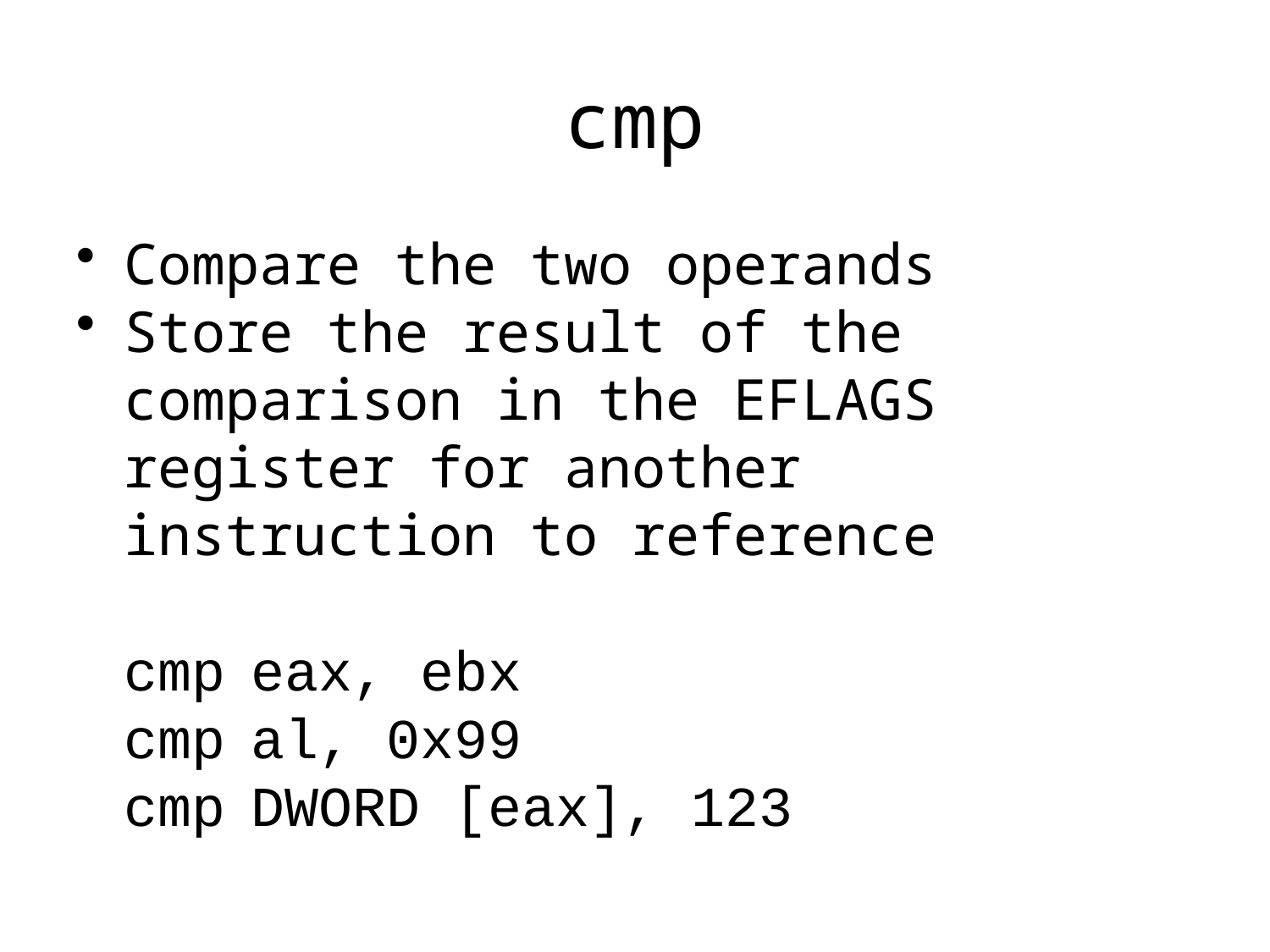

# cmp
Compare the two operands
Store the result of the comparison in the EFLAGS register for another instruction to reference
cmp	eax, ebx
cmp	al, 0x99
cmp	DWORD [eax], 123